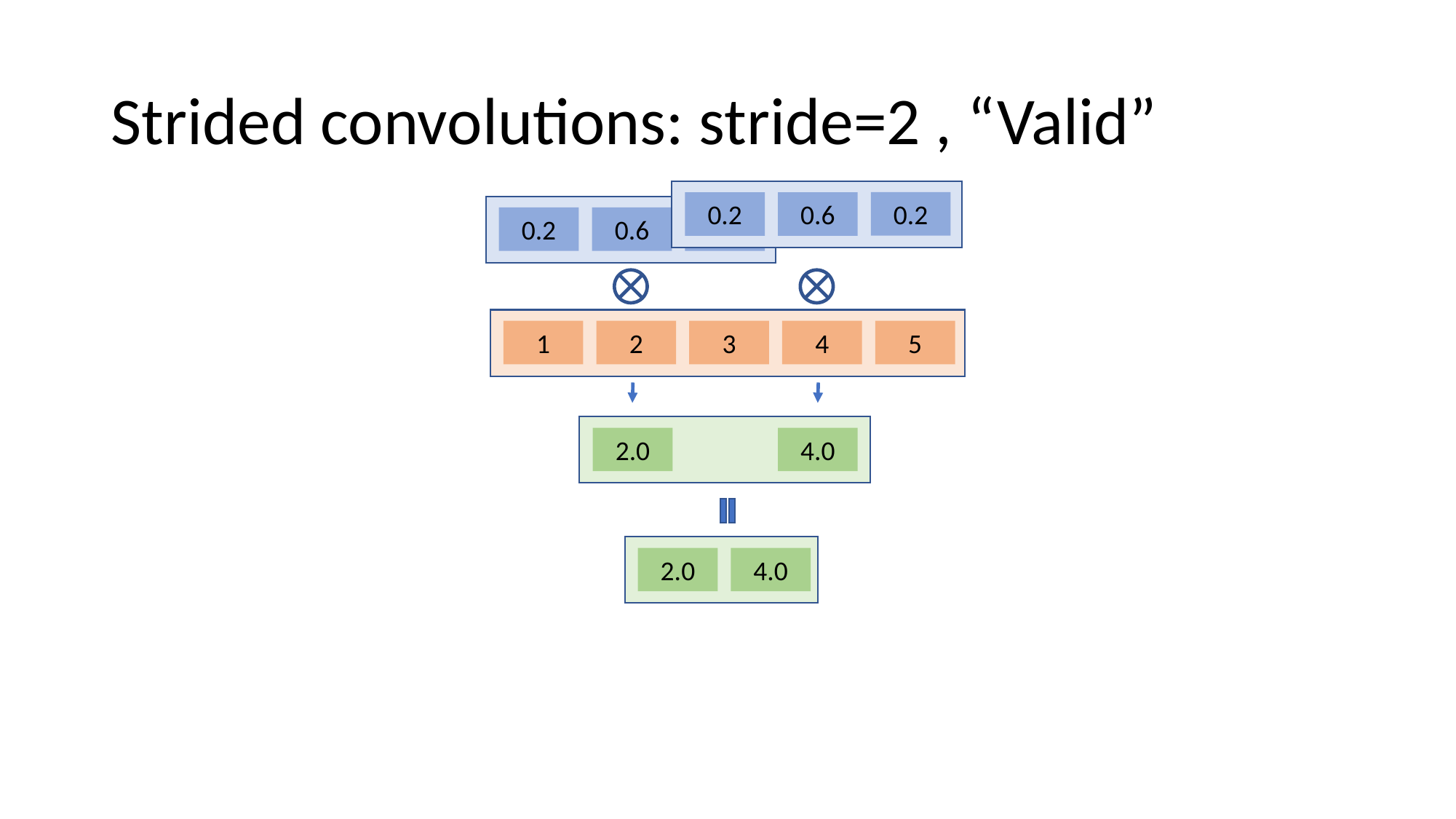

# Strided convolutions: stride=2 , “Valid”

0.2
0.2
0.6

0.2
0.6
0.2

1
2
3
4
5

2.0
4.0

2.0
4.0